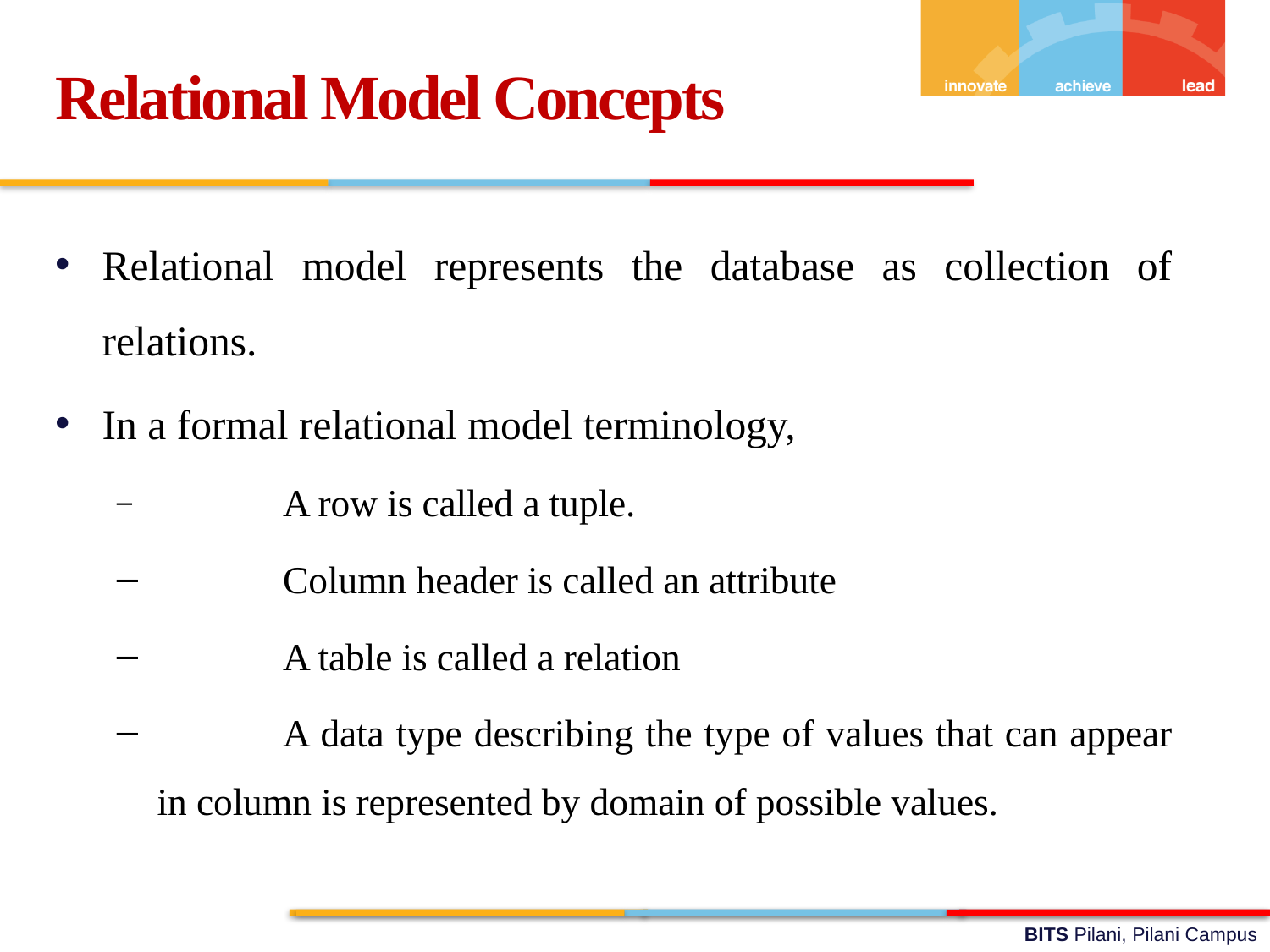

Relational Model Concepts
Relational model represents the database as collection of relations.
In a formal relational model terminology,
	A row is called a tuple.
	Column header is called an attribute
	A table is called a relation
	A data type describing the type of values that can appear in column is represented by domain of possible values.